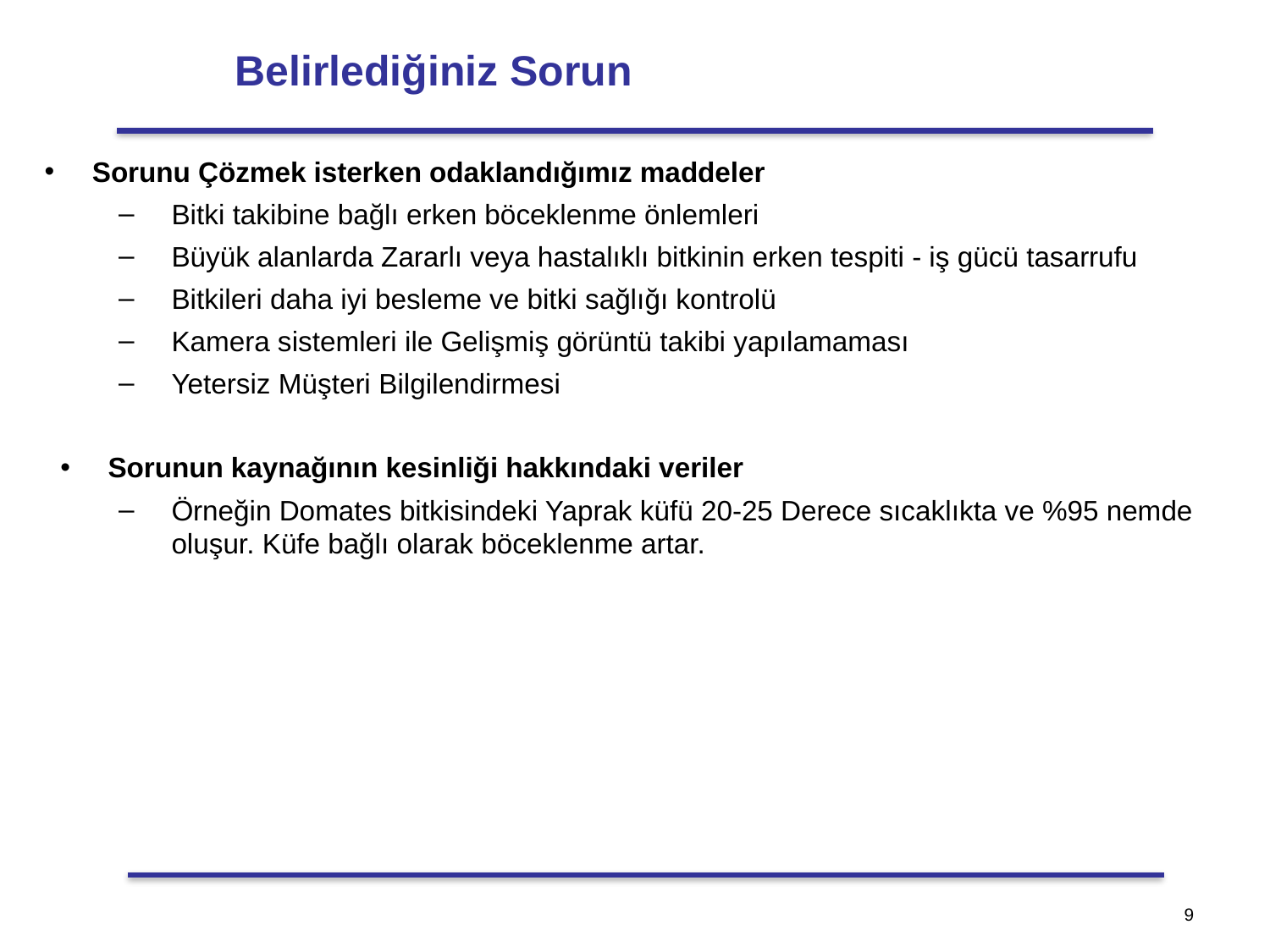

# Belirlediğiniz Sorun
Sorunu Çözmek isterken odaklandığımız maddeler
Bitki takibine bağlı erken böceklenme önlemleri
Büyük alanlarda Zararlı veya hastalıklı bitkinin erken tespiti - iş gücü tasarrufu
Bitkileri daha iyi besleme ve bitki sağlığı kontrolü
Kamera sistemleri ile Gelişmiş görüntü takibi yapılamaması
Yetersiz Müşteri Bilgilendirmesi

Sorunun kaynağının kesinliği hakkındaki veriler
Örneğin Domates bitkisindeki Yaprak küfü 20-25 Derece sıcaklıkta ve %95 nemde oluşur. Küfe bağlı olarak böceklenme artar.

9